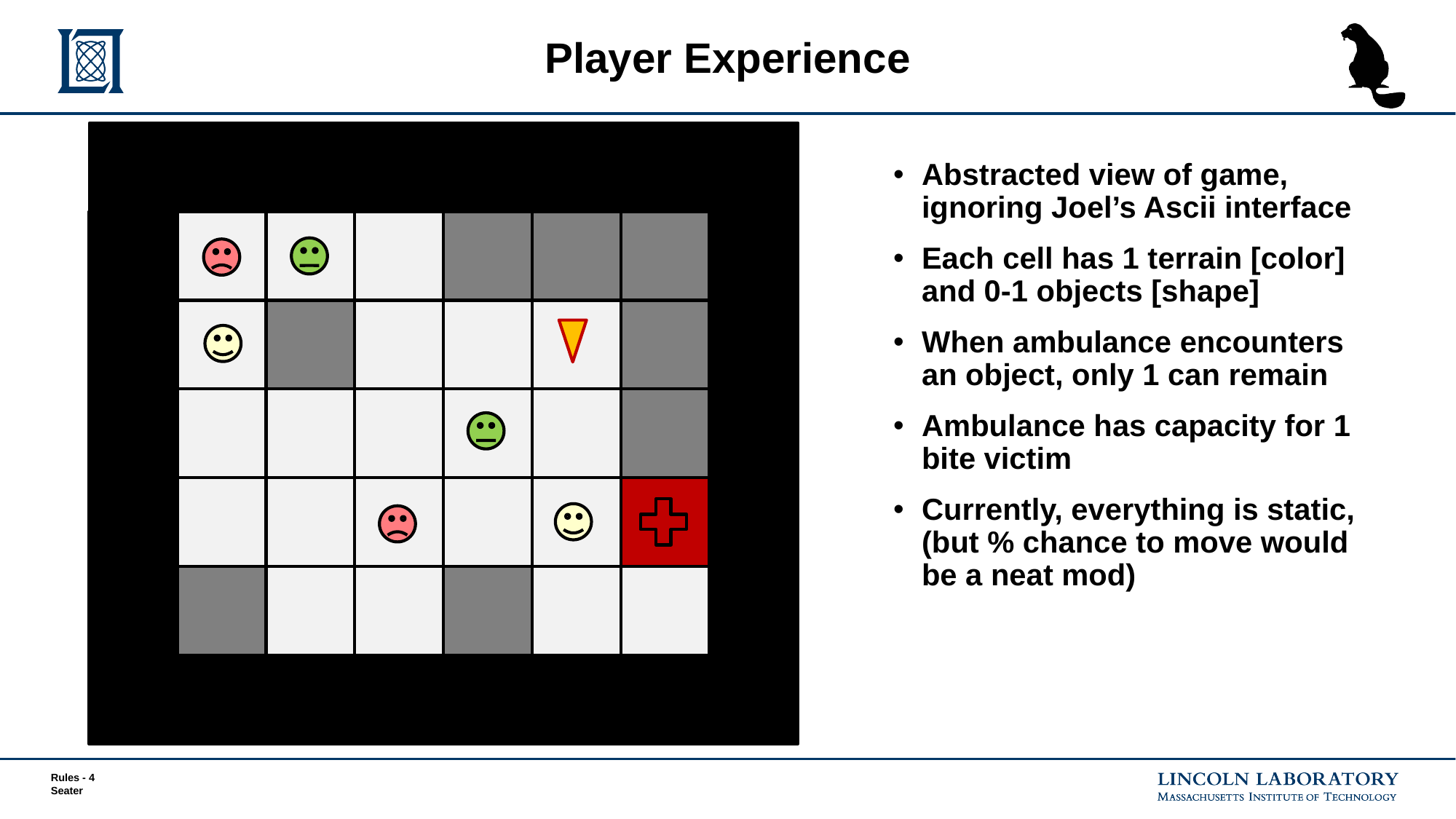

# Player Experience

Abstracted view of game, ignoring Joel’s Ascii interface
Each cell has 1 terrain [color] and 0-1 objects [shape]
When ambulance encounters an object, only 1 can remain
Ambulance has capacity for 1 bite victim
Currently, everything is static, (but % chance to move would be a neat mod)